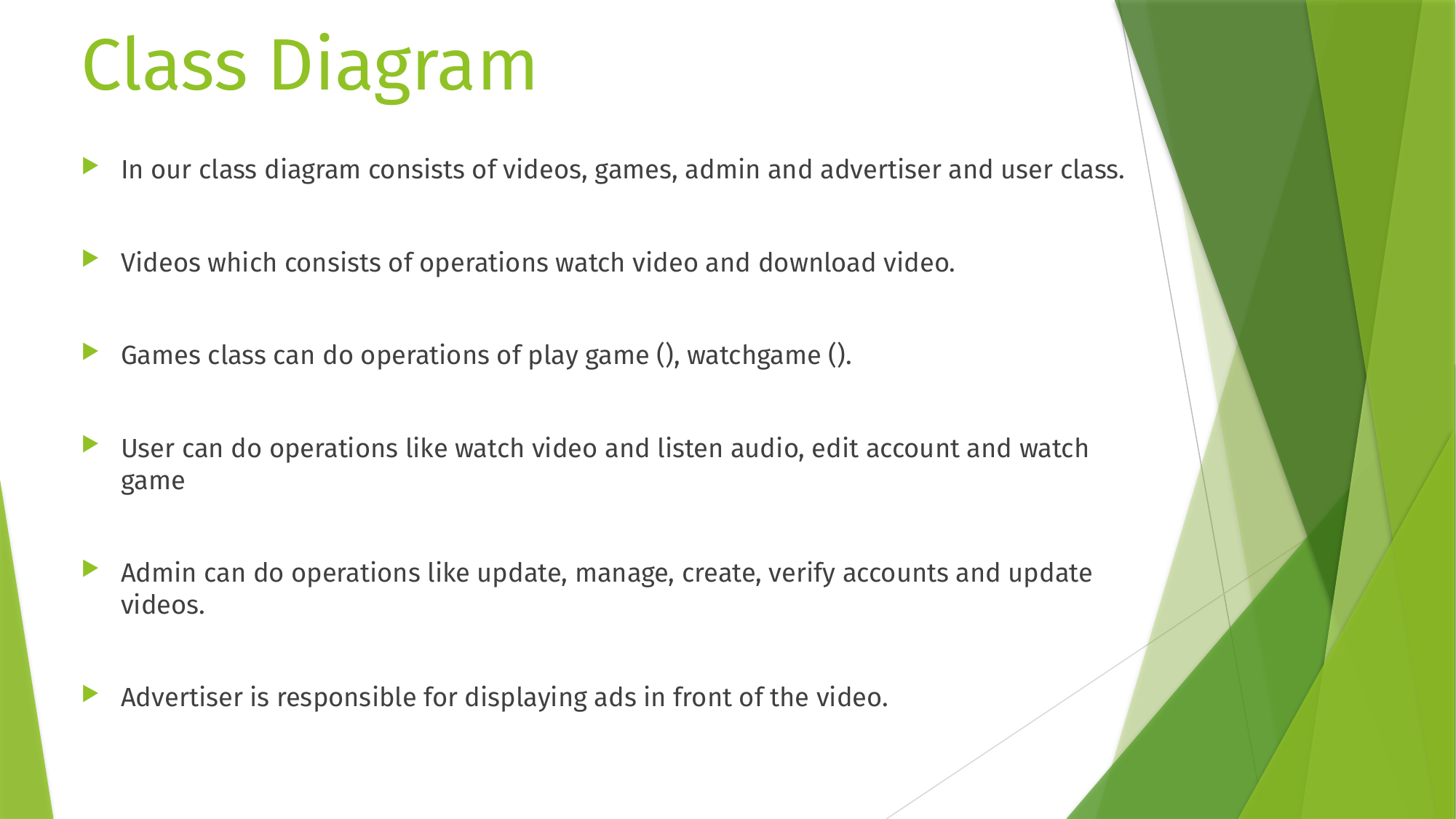

# Class Diagram
In our class diagram consists of videos, games, admin and advertiser and user class.

Videos which consists of operations watch video and download video.

Games class can do operations of play game (), watchgame ().

User can do operations like watch video and listen audio, edit account and watch game

Admin can do operations like update, manage, create, verify accounts and update videos.

Advertiser is responsible for displaying ads in front of the video.